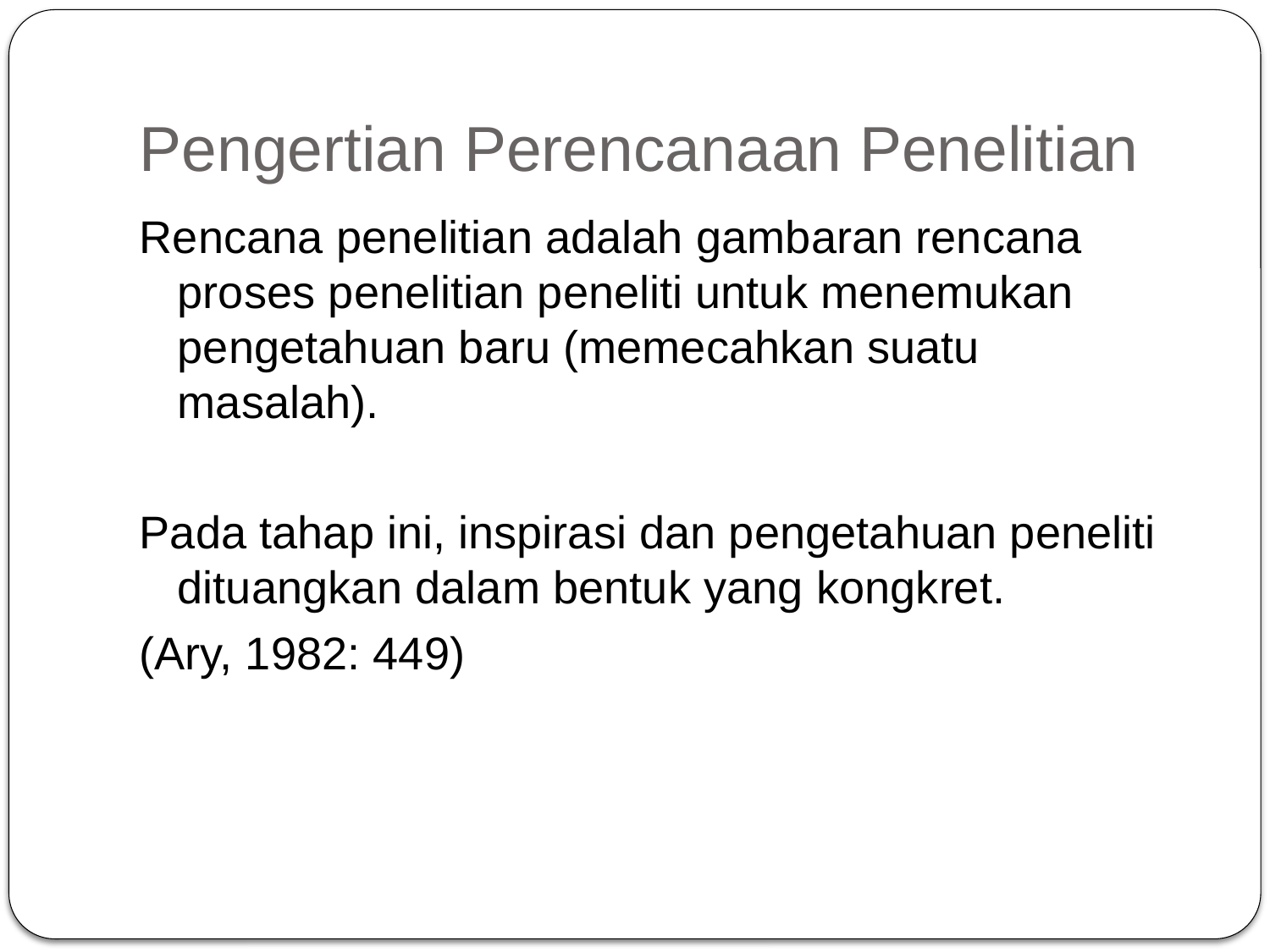

# Pengertian Perencanaan Penelitian
Rencana penelitian adalah gambaran rencana proses penelitian peneliti untuk menemukan pengetahuan baru (memecahkan suatu masalah).

Pada tahap ini, inspirasi dan pengetahuan peneliti dituangkan dalam bentuk yang kongkret.
(Ary, 1982: 449)